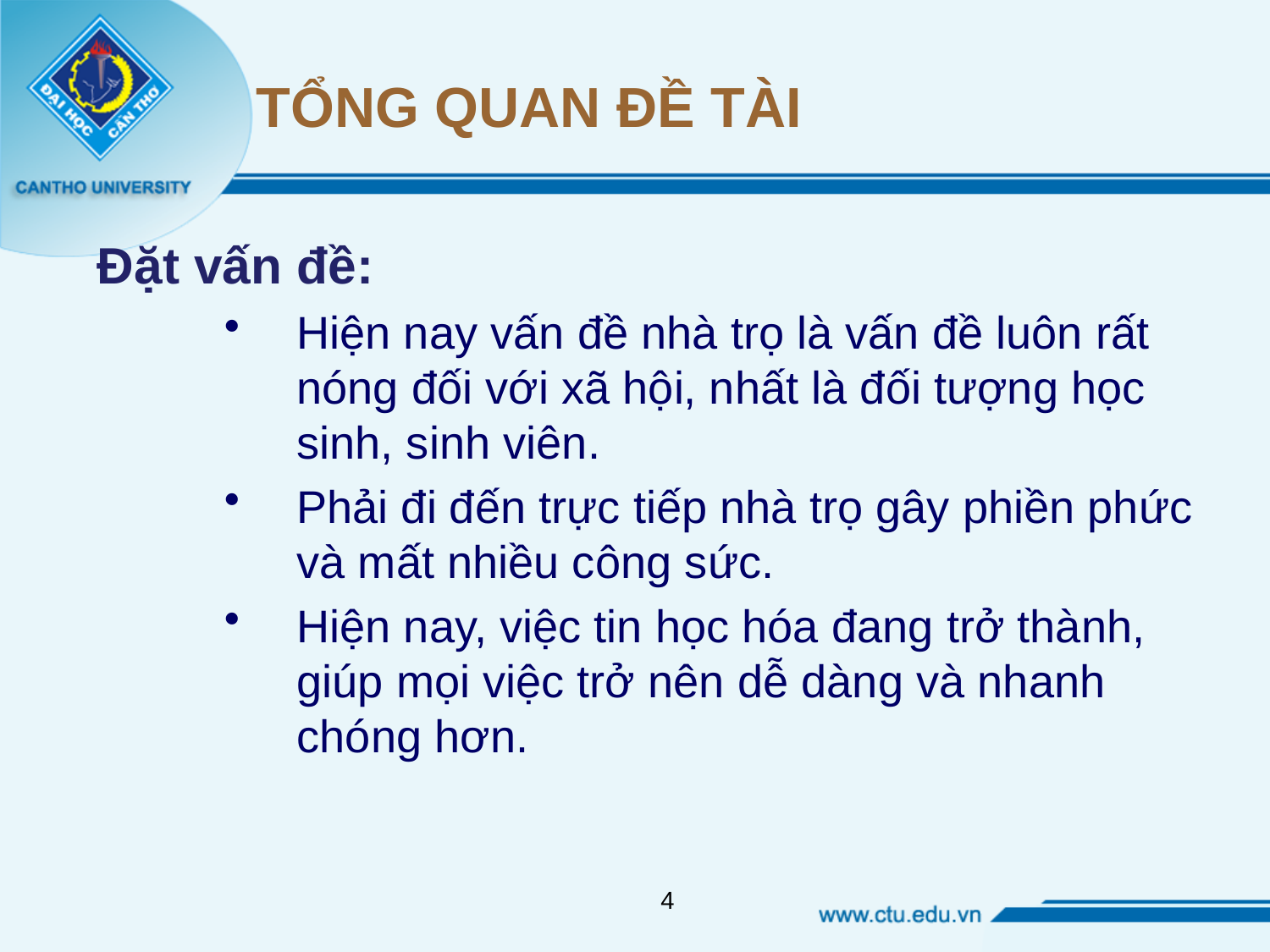

# TỔNG QUAN ĐỀ TÀI
Đặt vấn đề:
Hiện nay vấn đề nhà trọ là vấn đề luôn rất nóng đối với xã hội, nhất là đối tượng học sinh, sinh viên.
Phải đi đến trực tiếp nhà trọ gây phiền phức và mất nhiều công sức.
Hiện nay, việc tin học hóa đang trở thành, giúp mọi việc trở nên dễ dàng và nhanh chóng hơn.

4